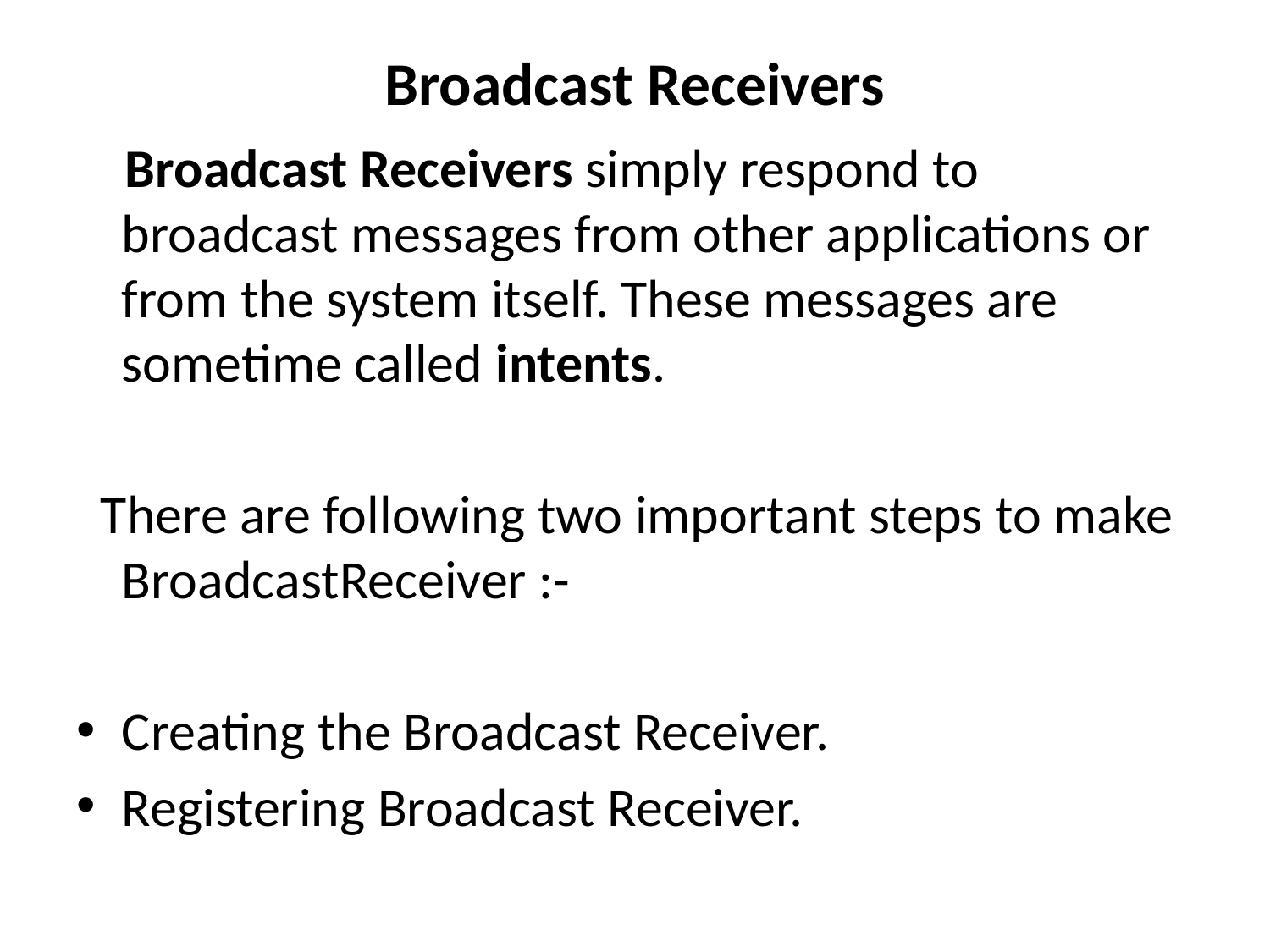

# Broadcast Receivers
    Broadcast Receivers simply respond to broadcast messages from other applications or from the system itself. These messages are sometime called intents.

  There are following two important steps to make BroadcastReceiver :-

Creating the Broadcast Receiver.
Registering Broadcast Receiver.